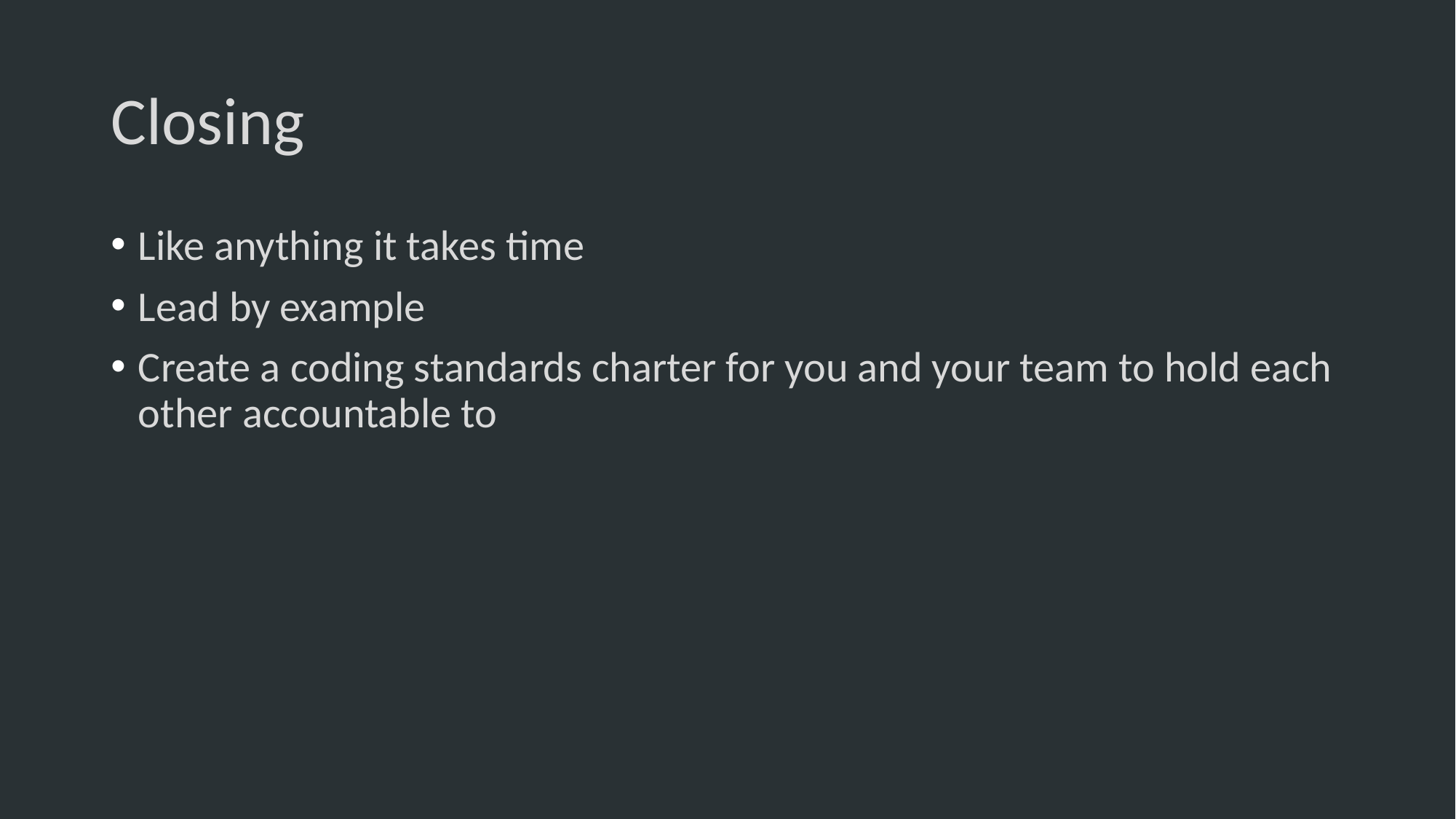

Closing
Like anything it takes time
Lead by example
Create a coding standards charter for you and your team to hold each other accountable to